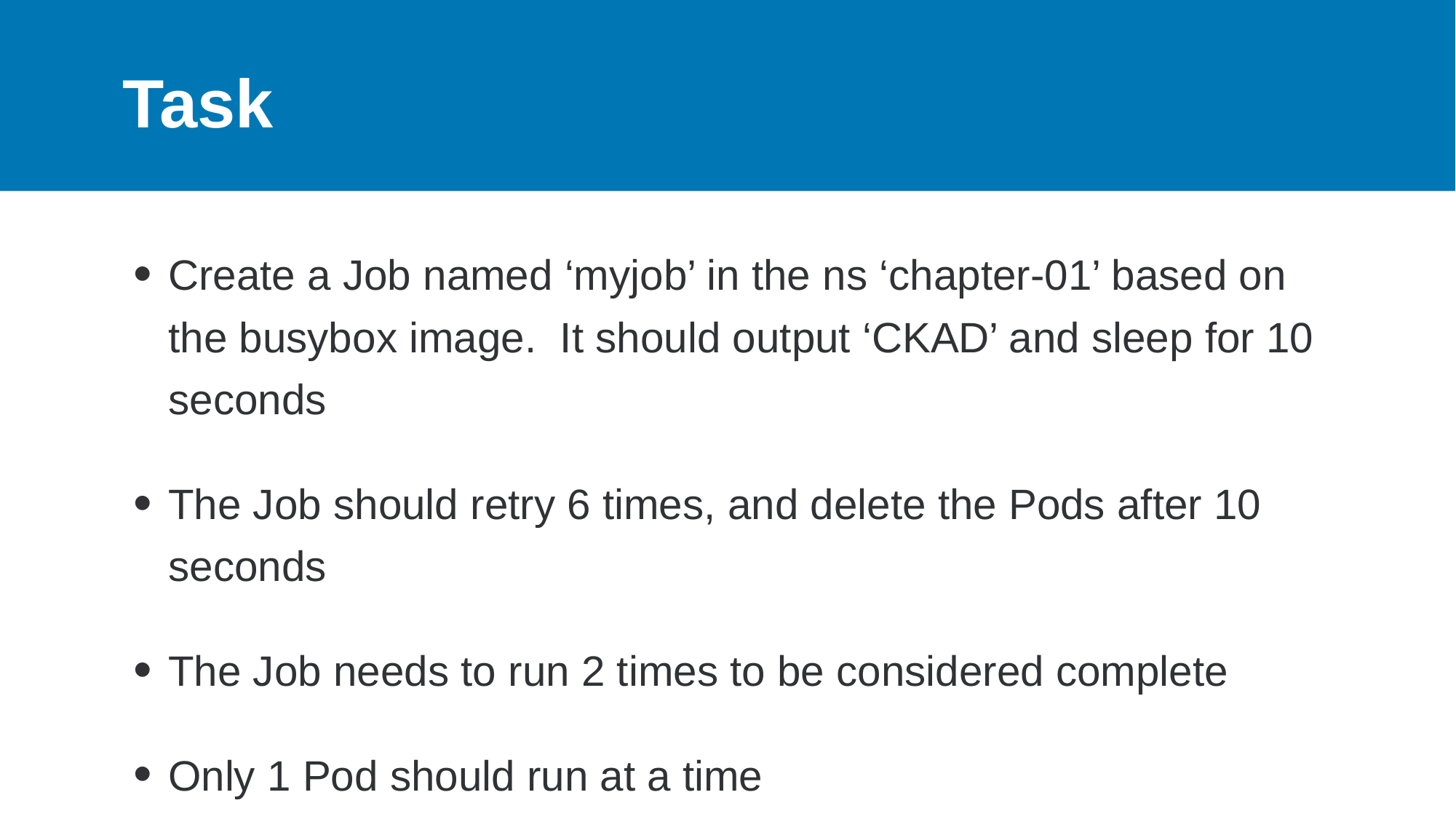

# Task
Create a Job named ‘myjob’ in the ns ‘chapter-01’ based on the busybox image.  It should output ‘CKAD’ and sleep for 10 seconds
The Job should retry 6 times, and delete the Pods after 10 seconds
The Job needs to run 2 times to be considered complete
Only 1 Pod should run at a time